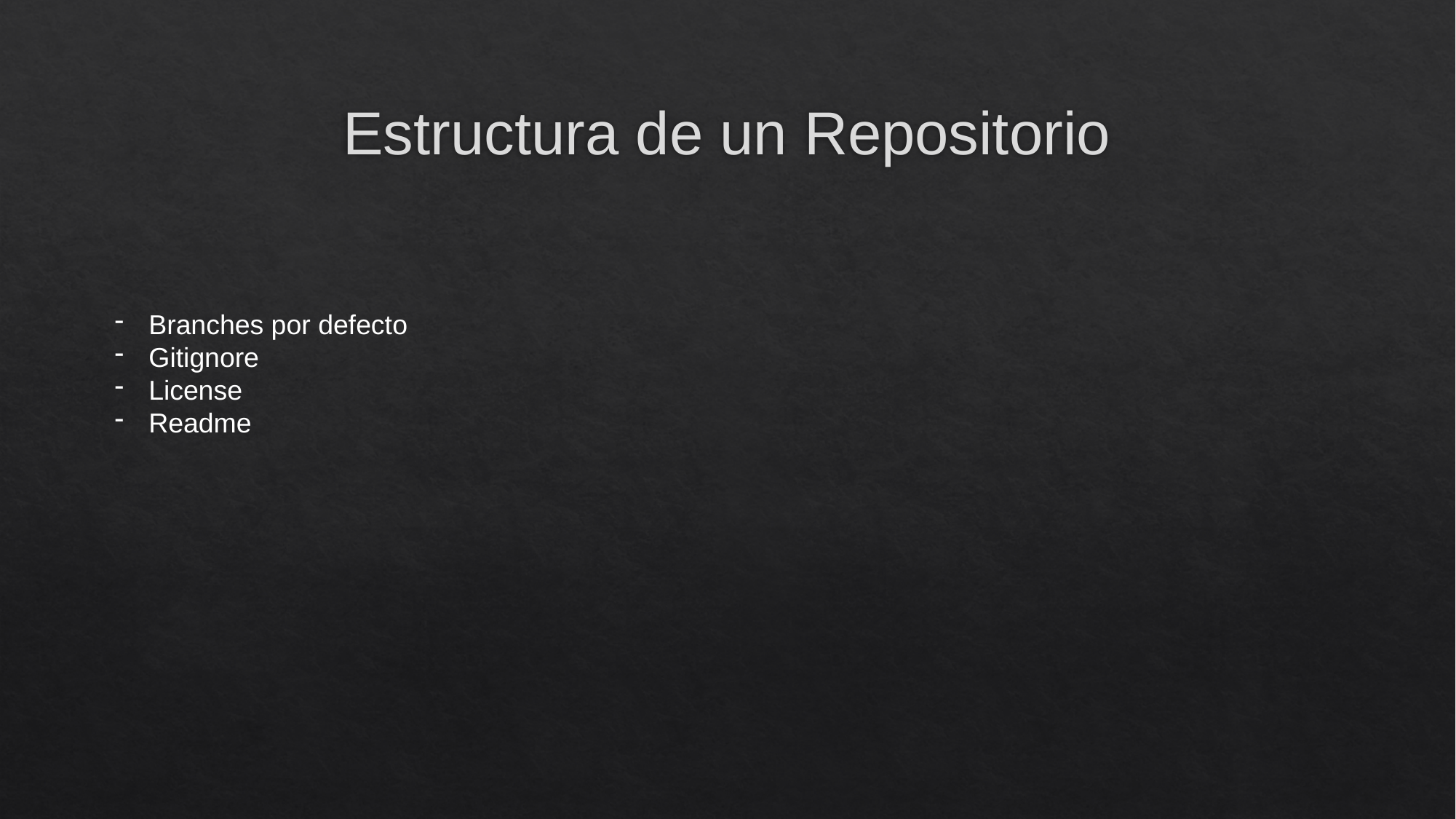

# Estructura de un Repositorio

Branches por defecto
Gitignore
License
Readme